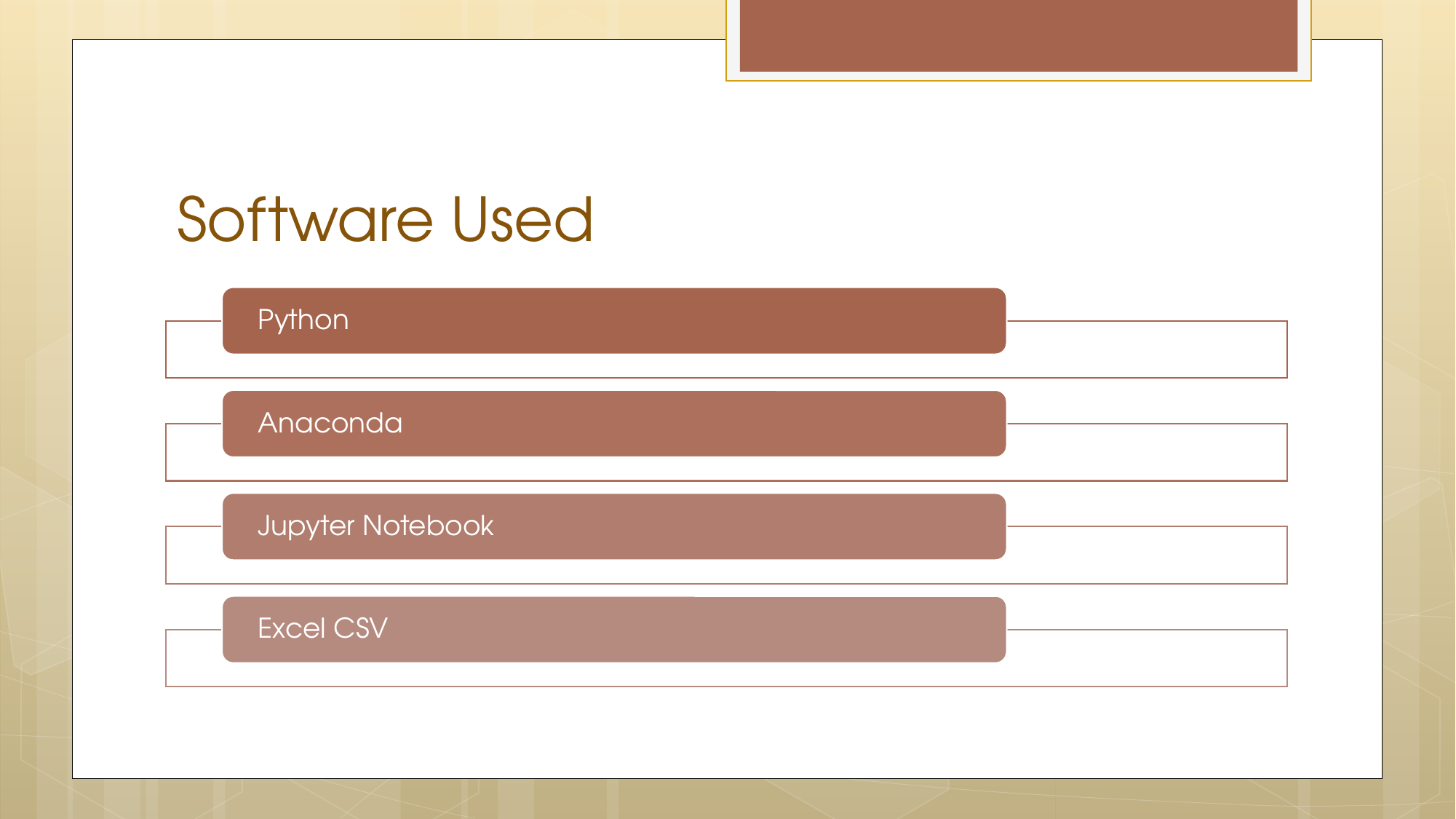

# Software Used
Python
Anaconda
Jupyter Notebook
Excel CSV